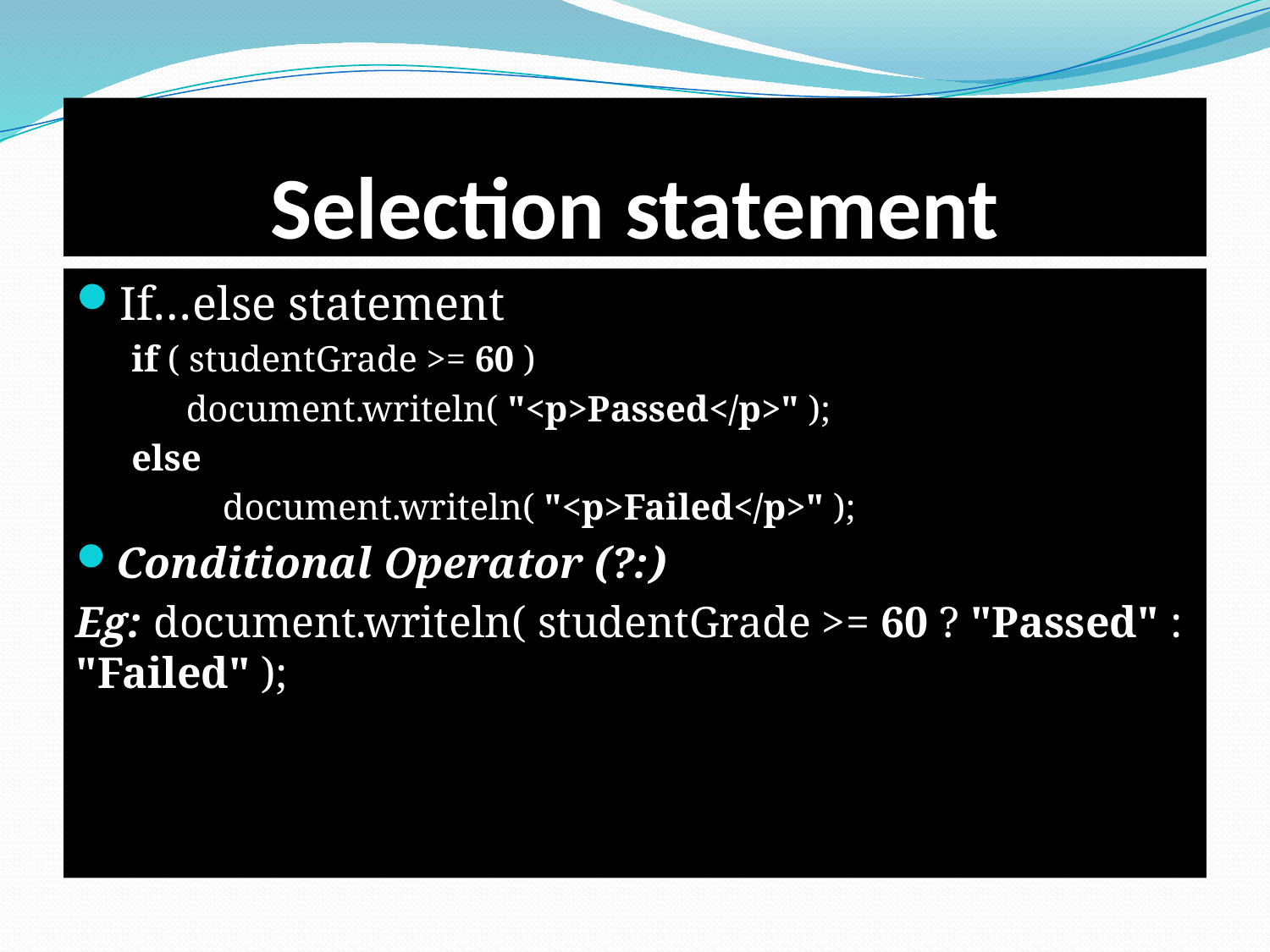

# Selection statement
If…else statement
if ( studentGrade >= 60 )
      document.writeln( "<p>Passed</p>" );
else
          document.writeln( "<p>Failed</p>" );
Conditional Operator (?:)
Eg: document.writeln( studentGrade >= 60 ? "Passed" : "Failed" );